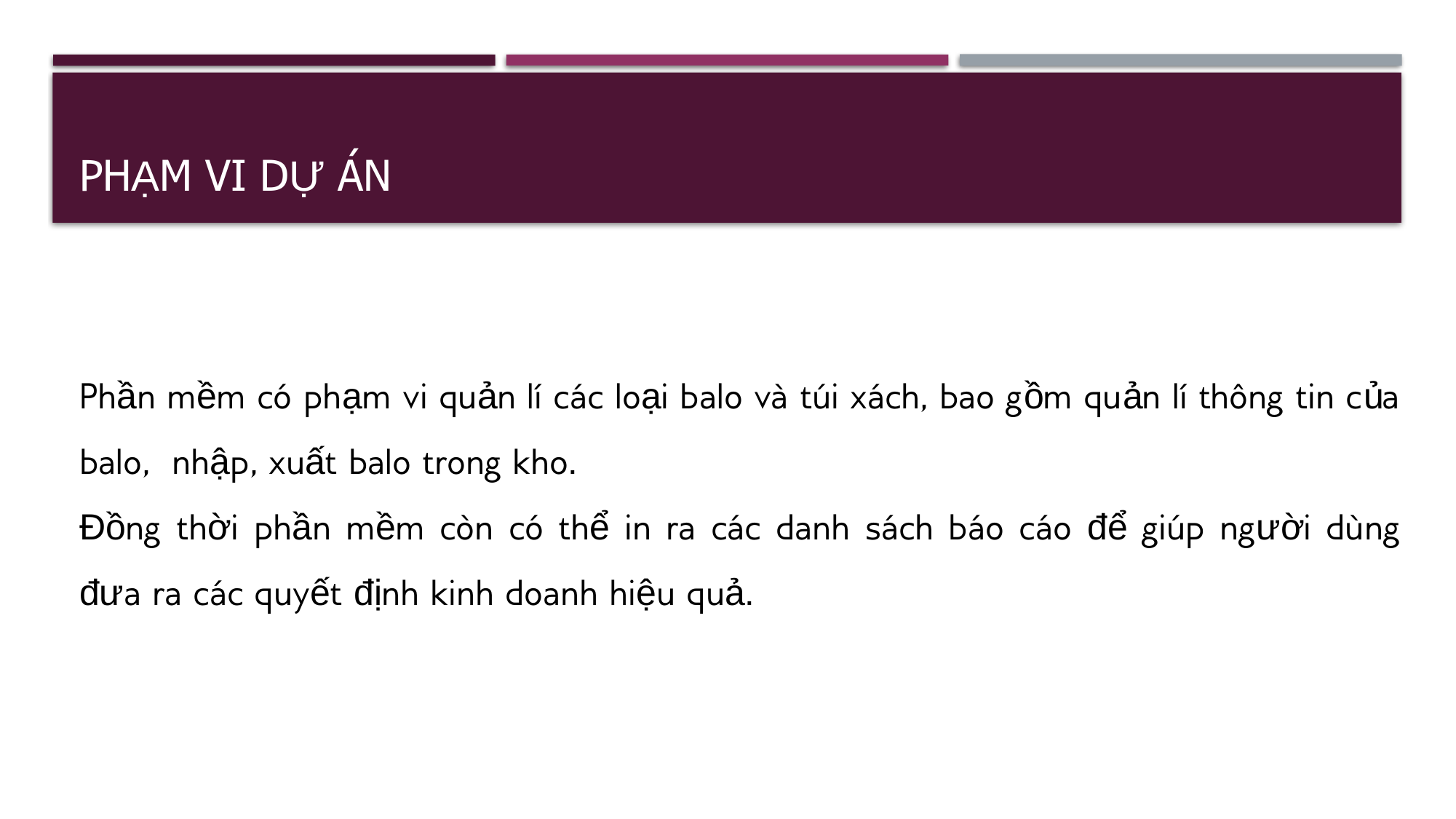

# PHẠM VI DỰ ÁN
Phần mềm có phạm vi quản lí các loại balo và túi xách, bao gồm quản lí thông tin của balo,  nhập, xuất balo trong kho.
Đồng thời phần mềm còn có thể in ra các danh sách báo cáo để giúp người dùng đưa ra các quyết định kinh doanh hiệu quả.